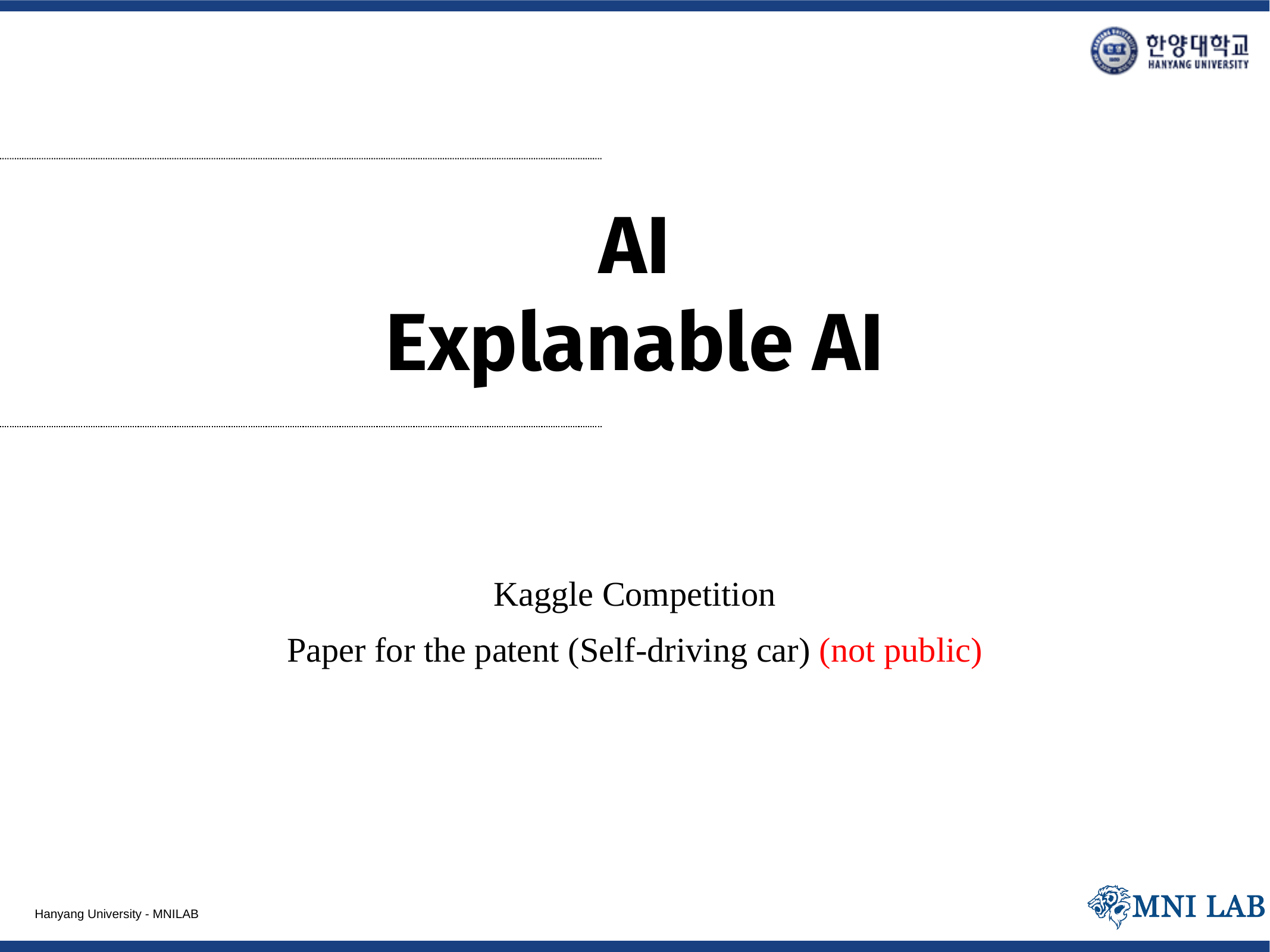

# AI Explanable AI
Kaggle Competition
Paper for the patent (Self-driving car) (not public)